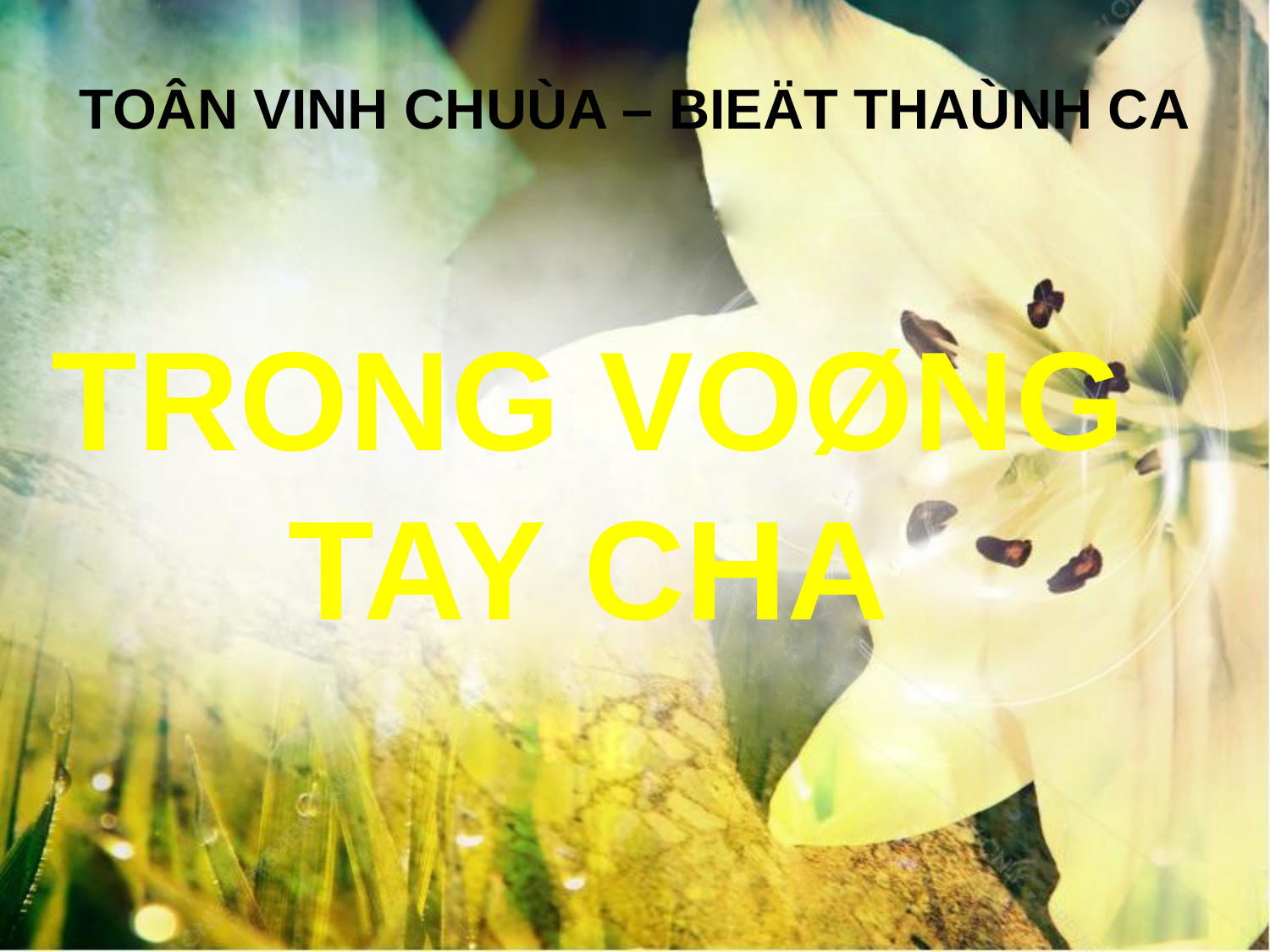

TOÂN VINH CHUÙA – BIEÄT THAÙNH CA
TRONG VOØNG TAY CHA